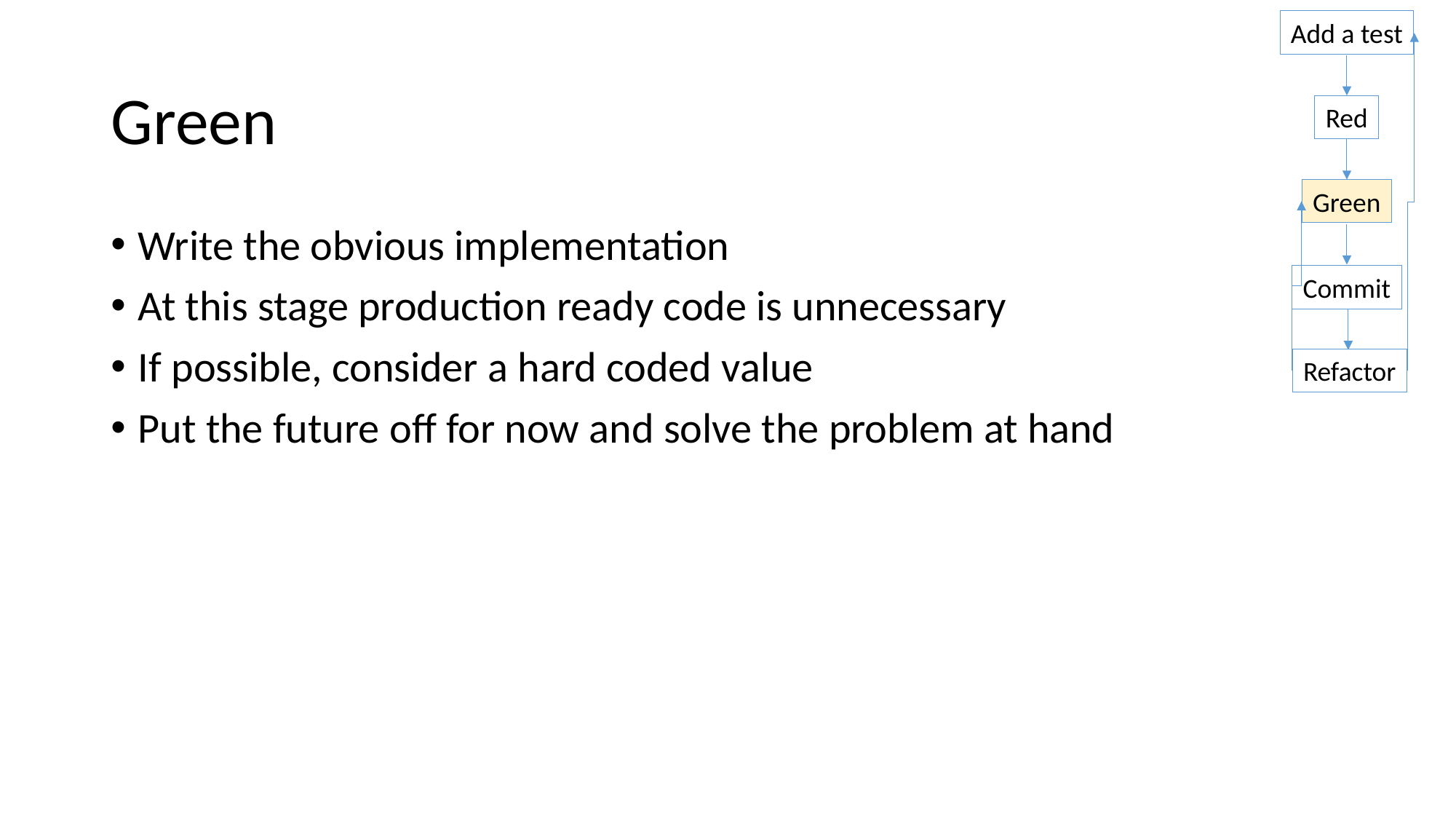

Add a test
# Green
Red
Green
Write the obvious implementation
At this stage production ready code is unnecessary
If possible, consider a hard coded value
Put the future off for now and solve the problem at hand
Commit
Refactor